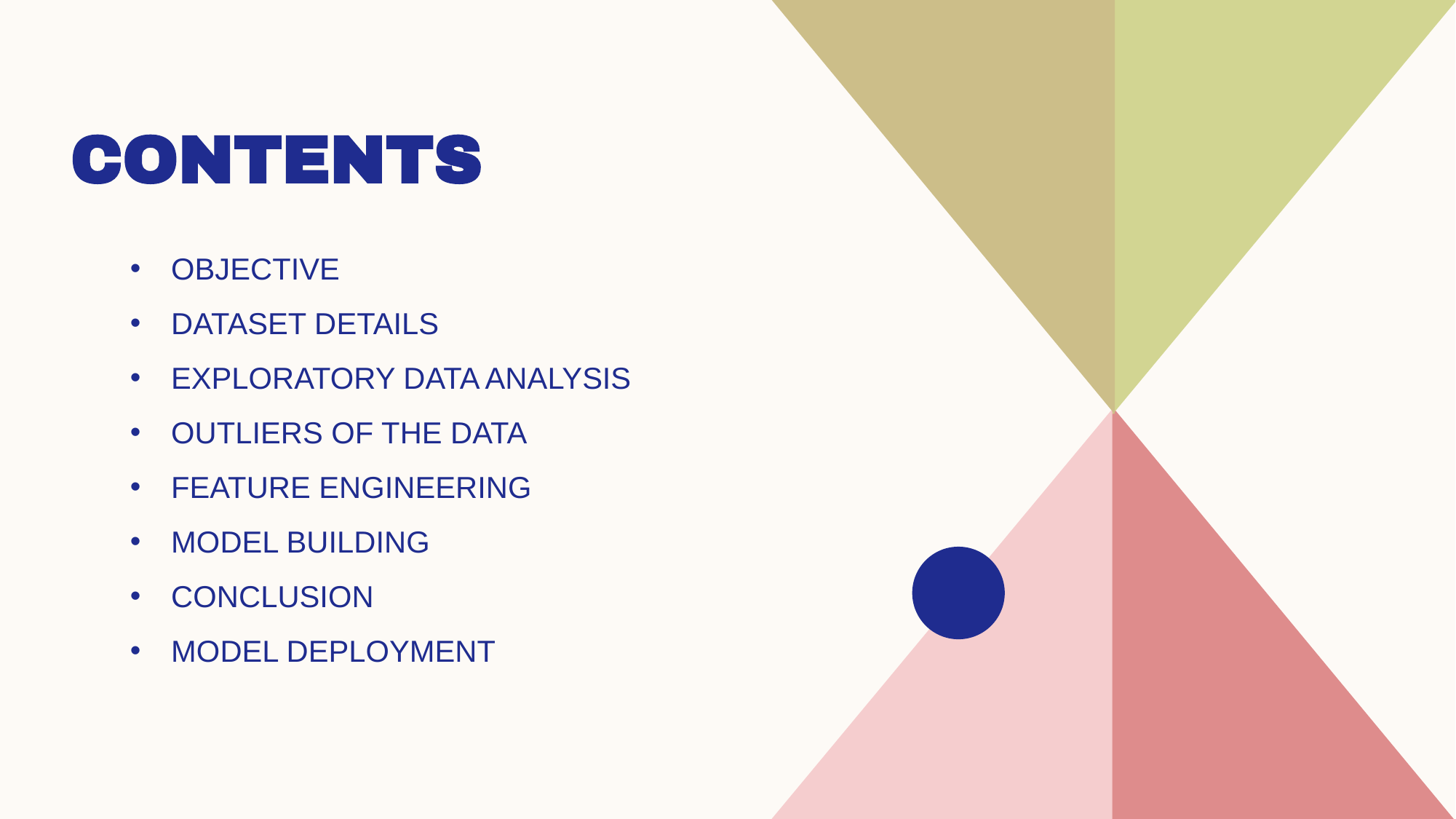

# CONTENTS
OBJECTIVE
DATASET DETAILS
EXPLORATORY DATA ANALYSIS
OUTLIERS OF THE DATA
FEATURE ENGINEERING
MODEL BUILDING
CONCLUSION
MODEL DEPLOYMENT​